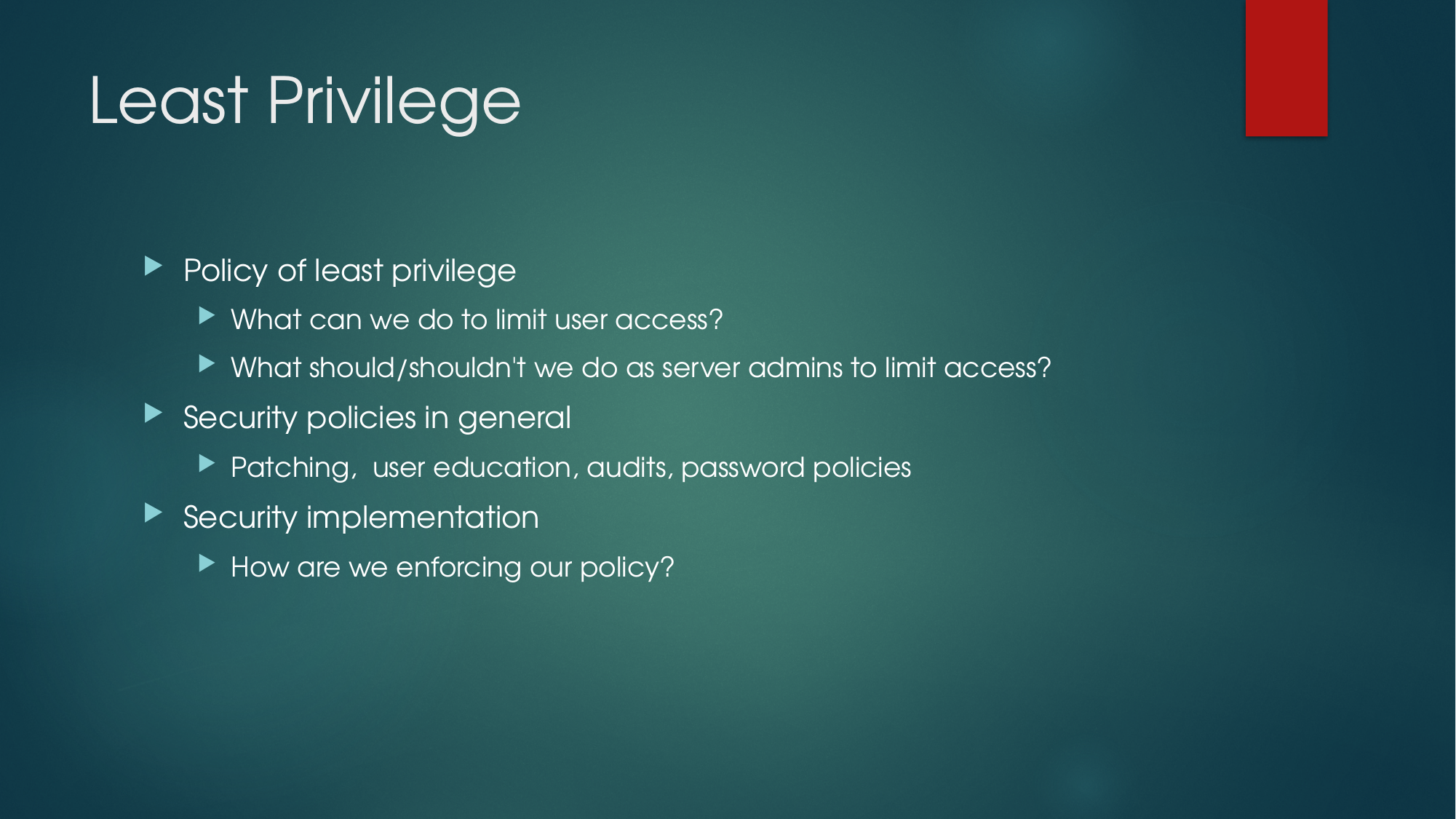

# Least Privilege
Policy of least privilege
What can we do to limit user access?
What should/shouldn't we do as server admins to limit access?
Security policies in general
Patching,  user education, audits, password policies
Security implementation
How are we enforcing our policy?